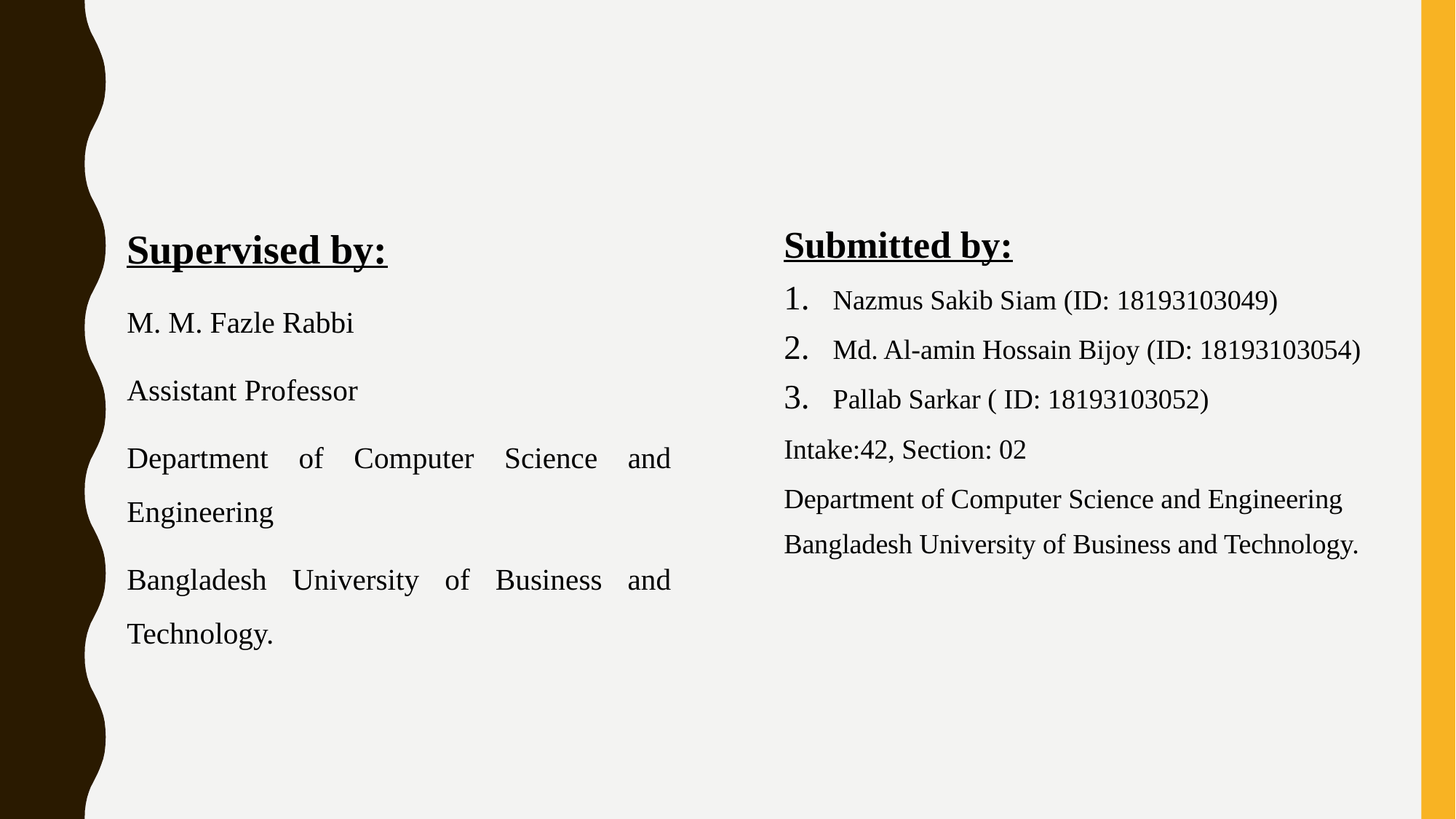

Submitted by:
Nazmus Sakib Siam (ID: 18193103049)
Md. Al-amin Hossain Bijoy (ID: 18193103054)
Pallab Sarkar ( ID: 18193103052)
Intake:42, Section: 02
Department of Computer Science and Engineering
Bangladesh University of Business and Technology.

Supervised by:
M. M. Fazle Rabbi
Assistant Professor
Department of Computer Science and Engineering
Bangladesh University of Business and Technology.